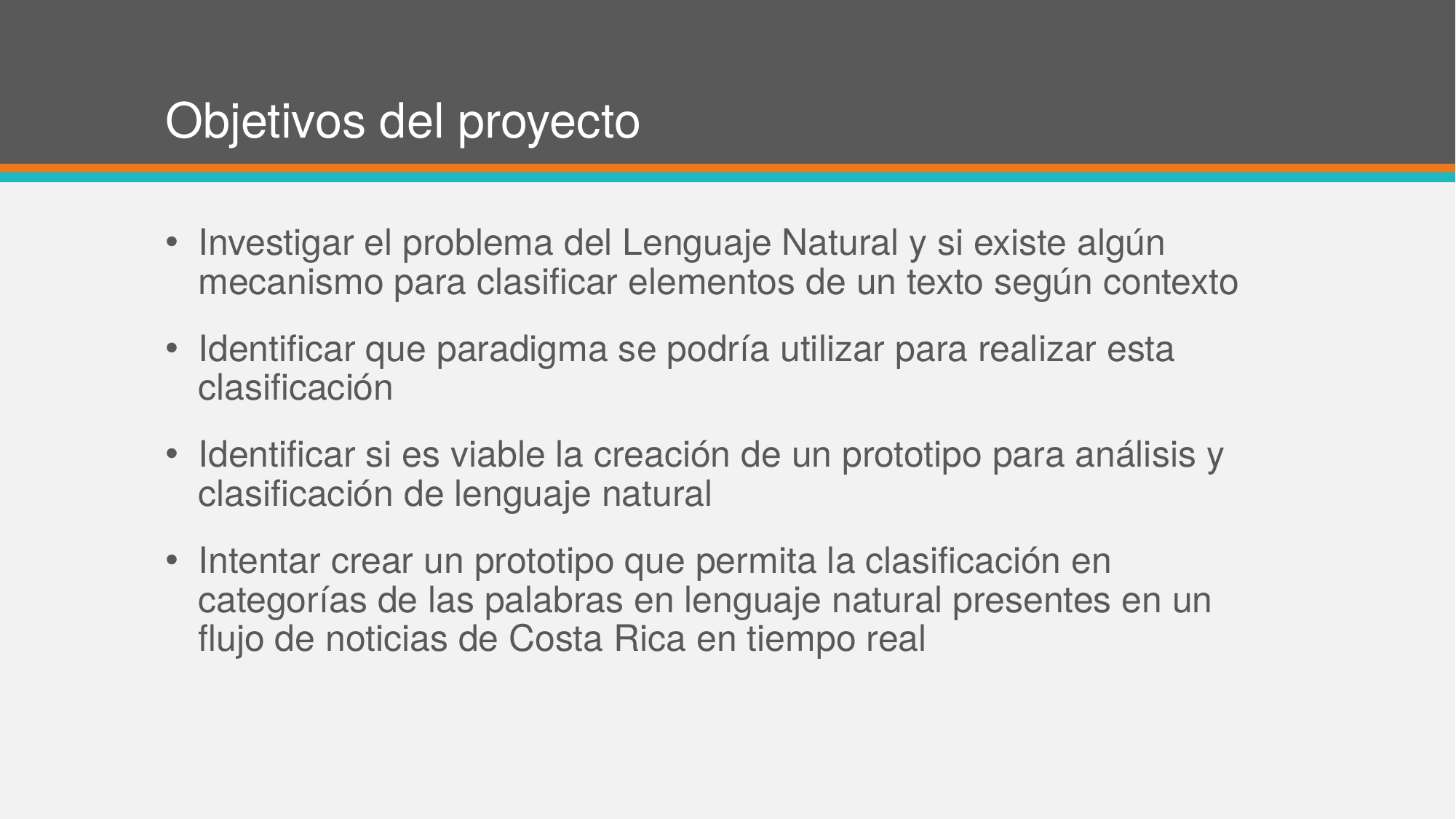

# Objetivos del proyecto
Investigar el problema del Lenguaje Natural y si existe algún mecanismo para clasificar elementos de un texto según contexto
Identificar que paradigma se podría utilizar para realizar esta clasificación
Identificar si es viable la creación de un prototipo para análisis y clasificación de lenguaje natural
Intentar crear un prototipo que permita la clasificación en categorías de las palabras en lenguaje natural presentes en un flujo de noticias de Costa Rica en tiempo real